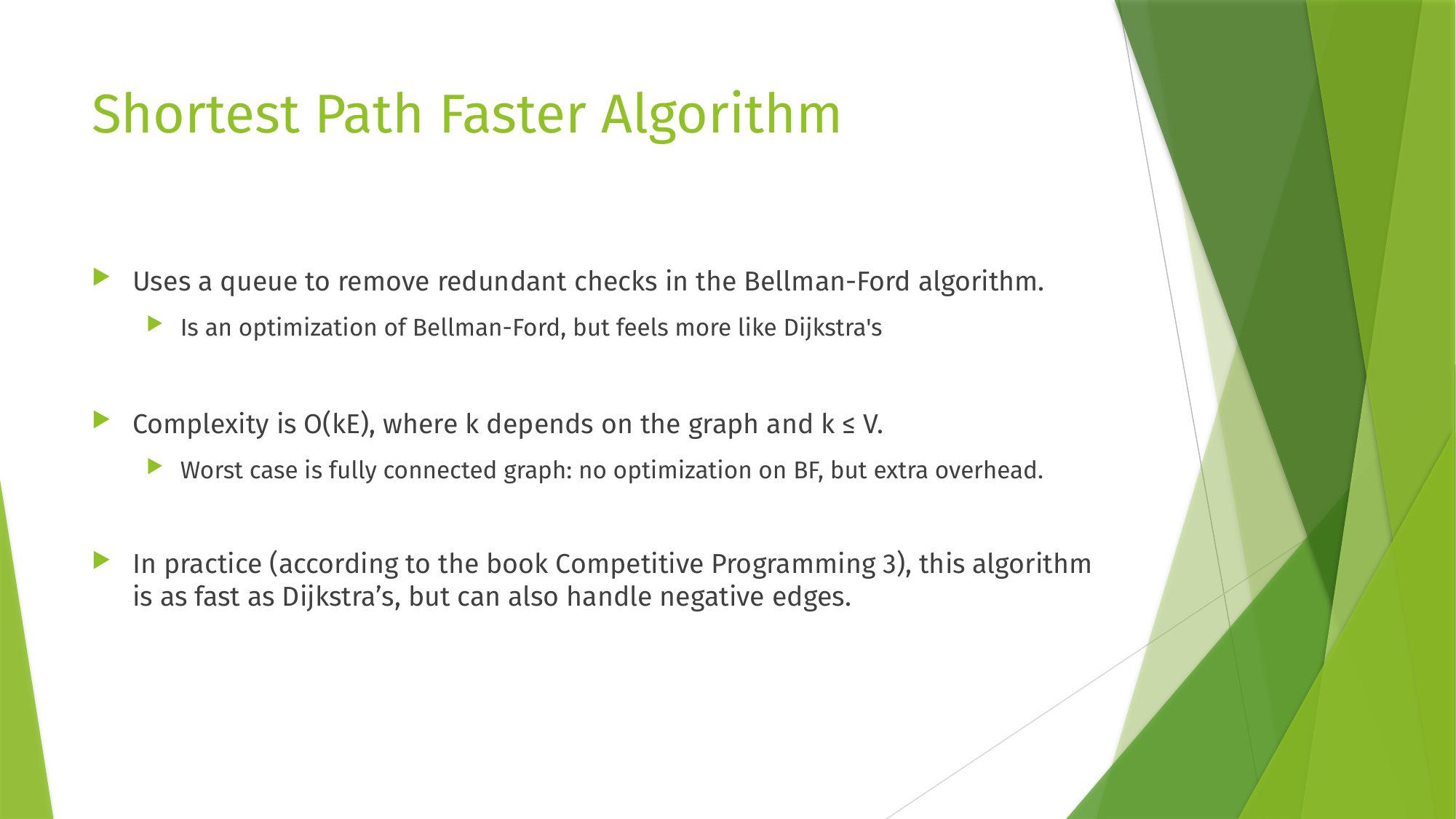

# Shortest Path Faster Algorithm
Uses a queue to remove redundant checks in the Bellman-Ford algorithm.
Is an optimization of Bellman-Ford, but feels more like Dijkstra's

Complexity is O(kE), where k depends on the graph and k ≤ V.
Worst case is fully connected graph: no optimization on BF, but extra overhead.

In practice (according to the book Competitive Programming 3), this algorithm is as fast as Dijkstra’s, but can also handle negative edges.